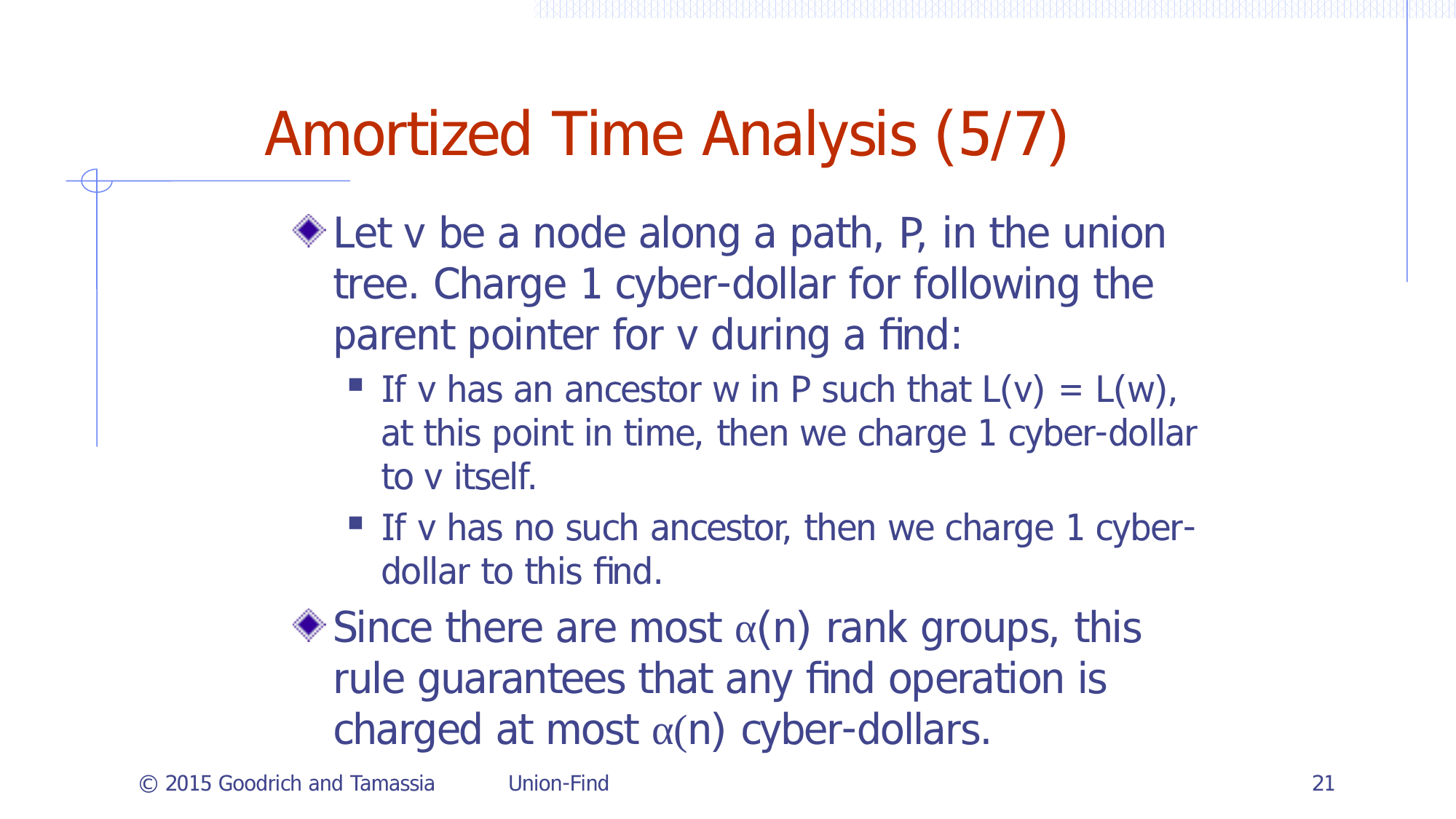

# Amortized Time Analysis (5/7)
Let v be a node along a path, P, in the union tree. Charge 1 cyber-dollar for following the parent pointer for v during a find:
If v has an ancestor w in P such that L(v) = L(w), at this point in time, then we charge 1 cyber-dollar to v itself.
If v has no such ancestor, then we charge 1 cyber-dollar to this find.
Since there are most α(n) rank groups, this rule guarantees that any find operation is charged at most α(n) cyber-dollars.
Union-Find
21